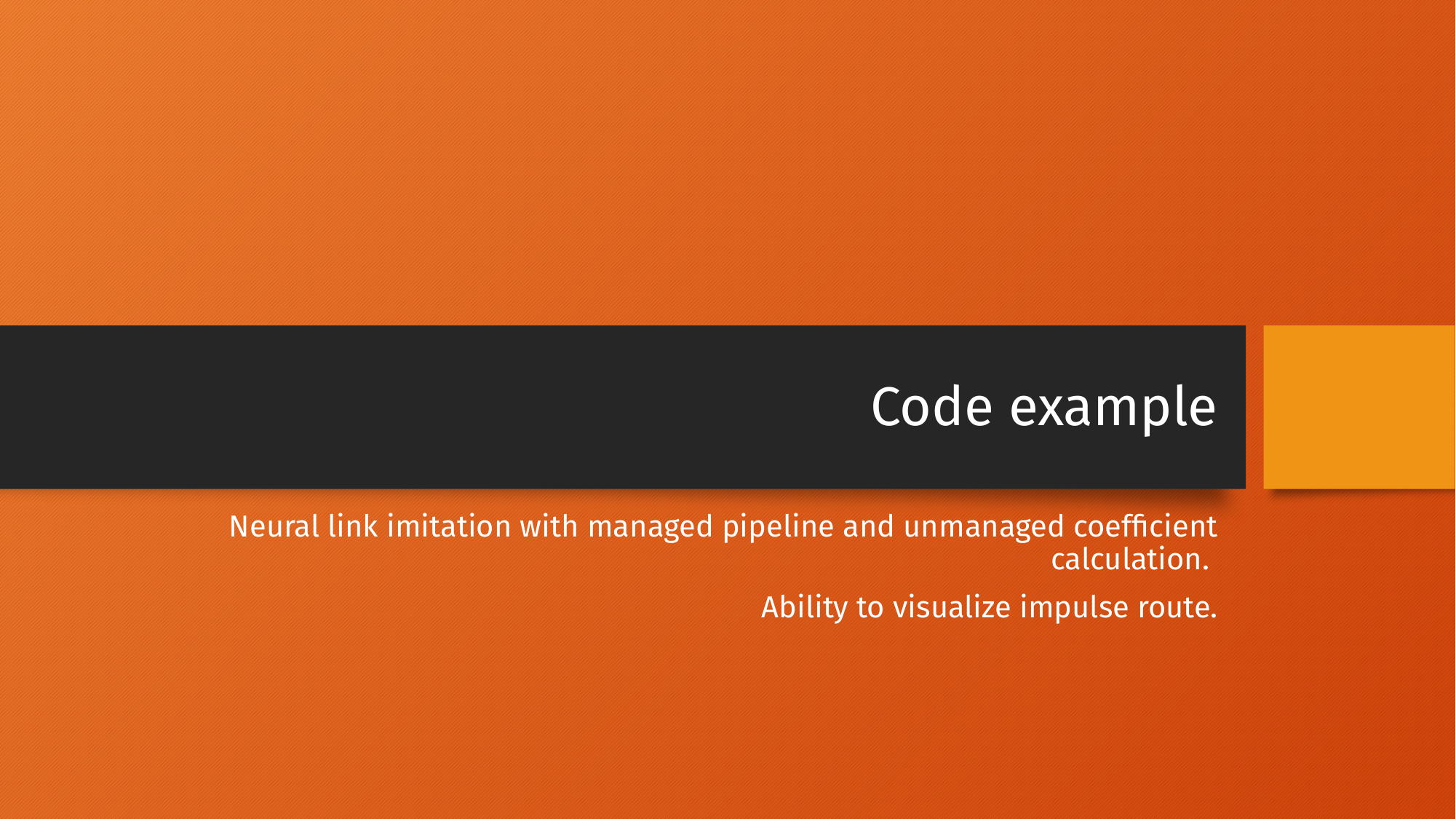

# Code example
Neural link imitation with managed pipeline and unmanaged coefficient calculation.
Ability to visualize impulse route.